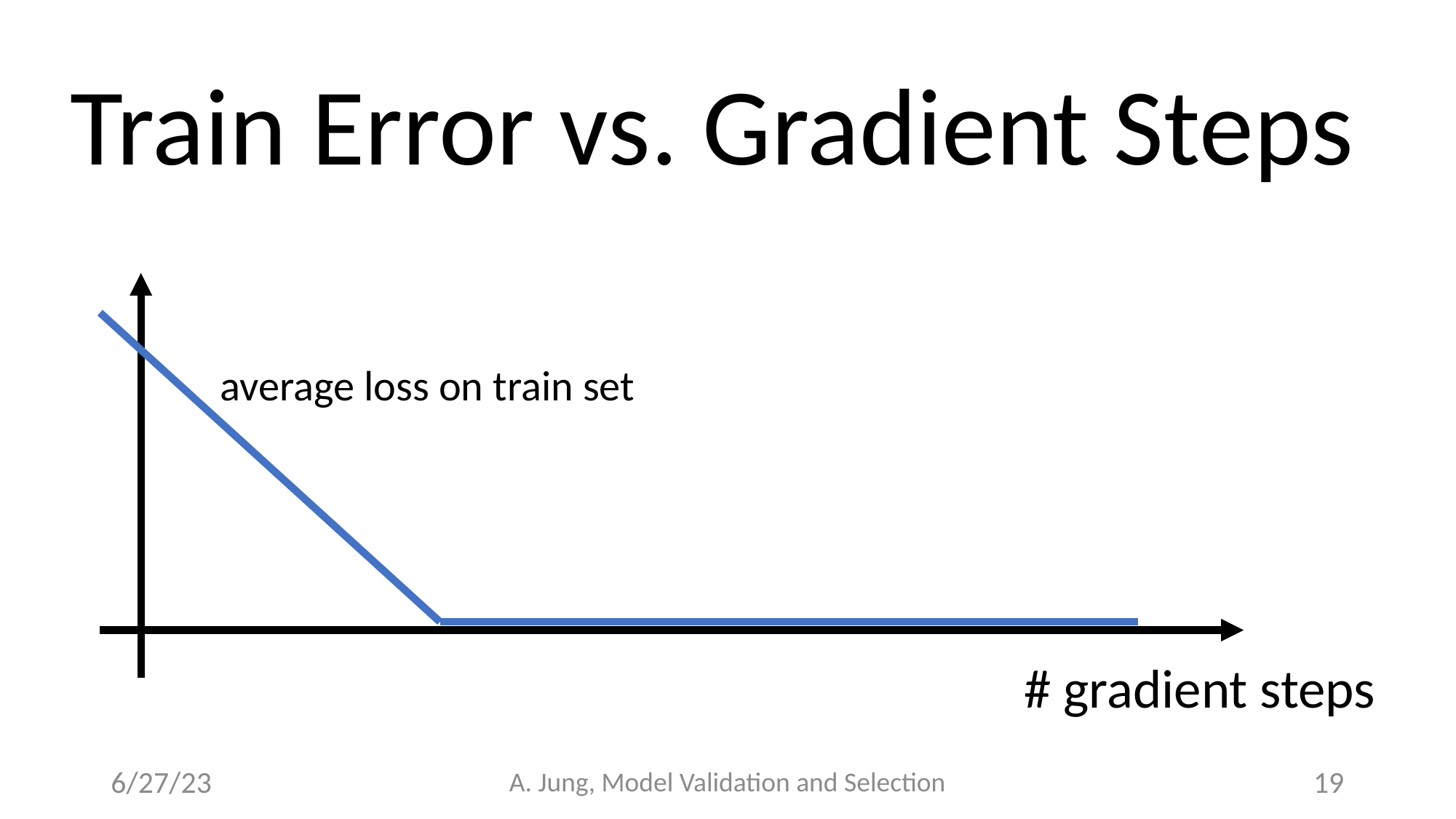

# Train Error vs. Gradient Steps
average loss on train set
# gradient steps
6/27/23
A. Jung, Model Validation and Selection
19